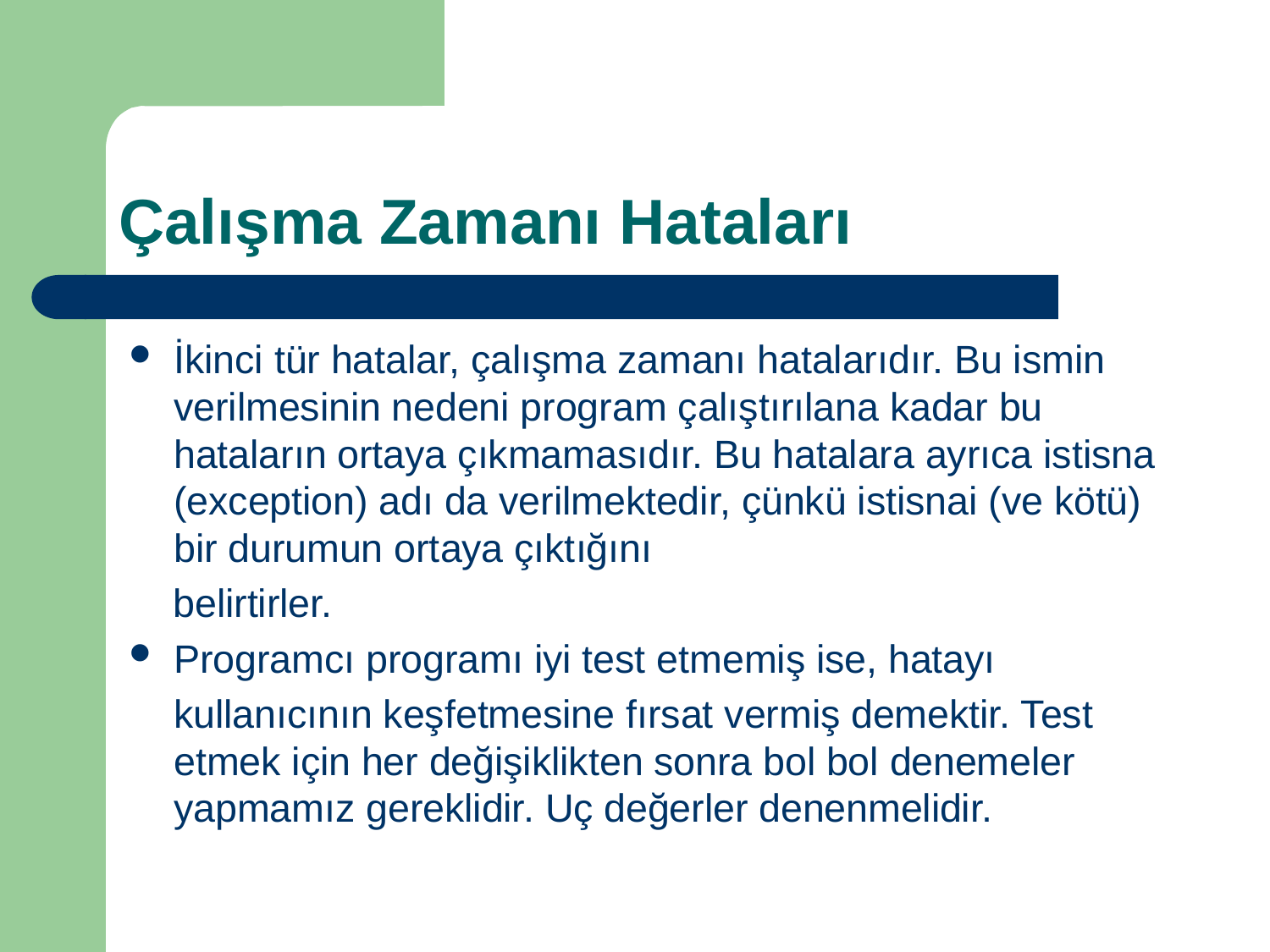

# Çalışma Zamanı Hataları
İkinci tür hatalar, çalışma zamanı hatalarıdır. Bu ismin verilmesinin nedeni program çalıştırılana kadar bu hataların ortaya çıkmamasıdır. Bu hatalara ayrıca istisna (exception) adı da verilmektedir, çünkü istisnai (ve kötü) bir durumun ortaya çıktığını
    belirtirler.
Programcı programı iyi test etmemiş ise, hatayı
 	kullanıcının keşfetmesine fırsat vermiş demektir. Test etmek için her değişiklikten sonra bol bol denemeler yapmamız gereklidir. Uç değerler denenmelidir.